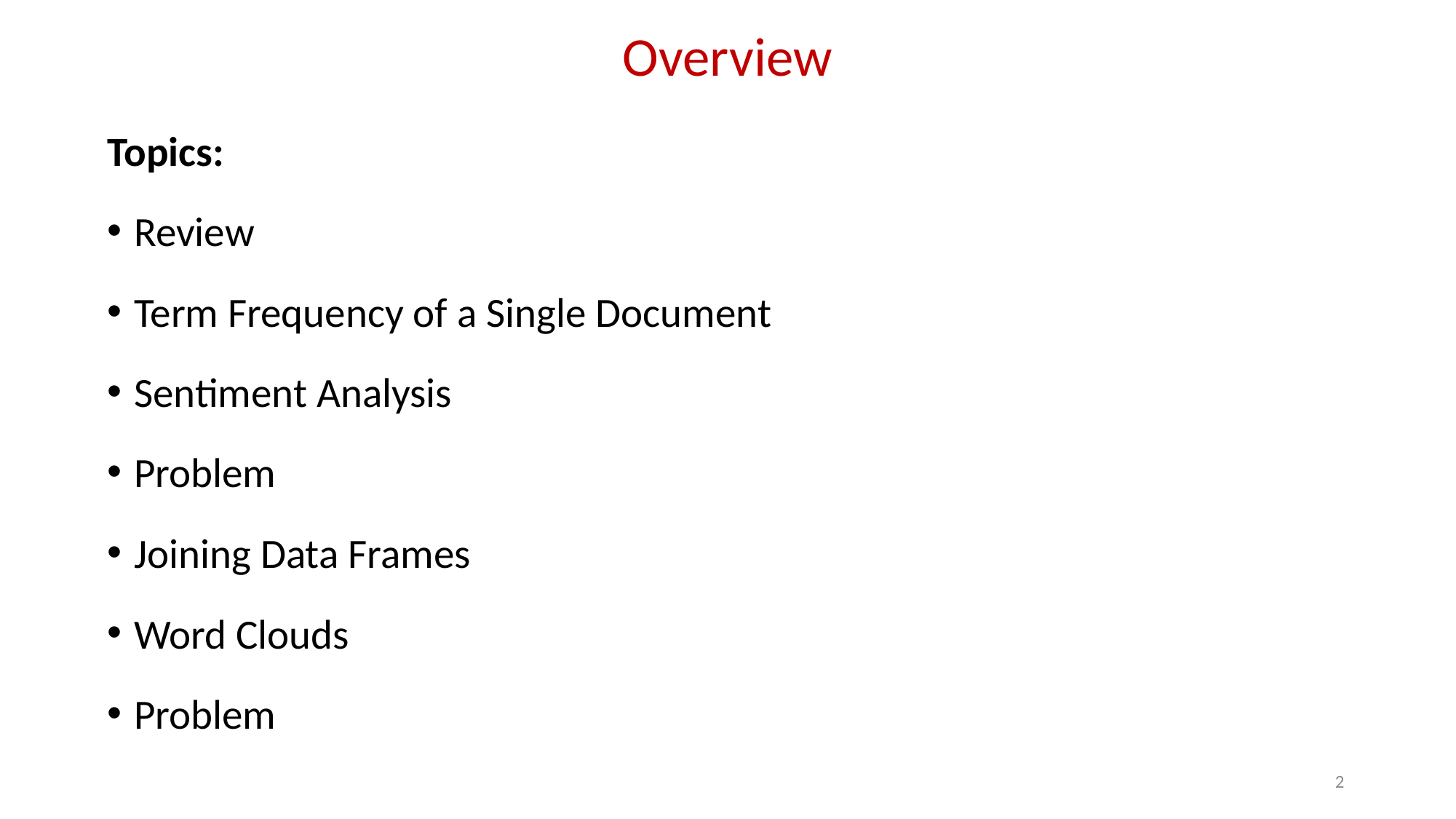

Overview
Topics:
Review
Term Frequency of a Single Document
Sentiment Analysis
Problem
Joining Data Frames
Word Clouds
Problem

2